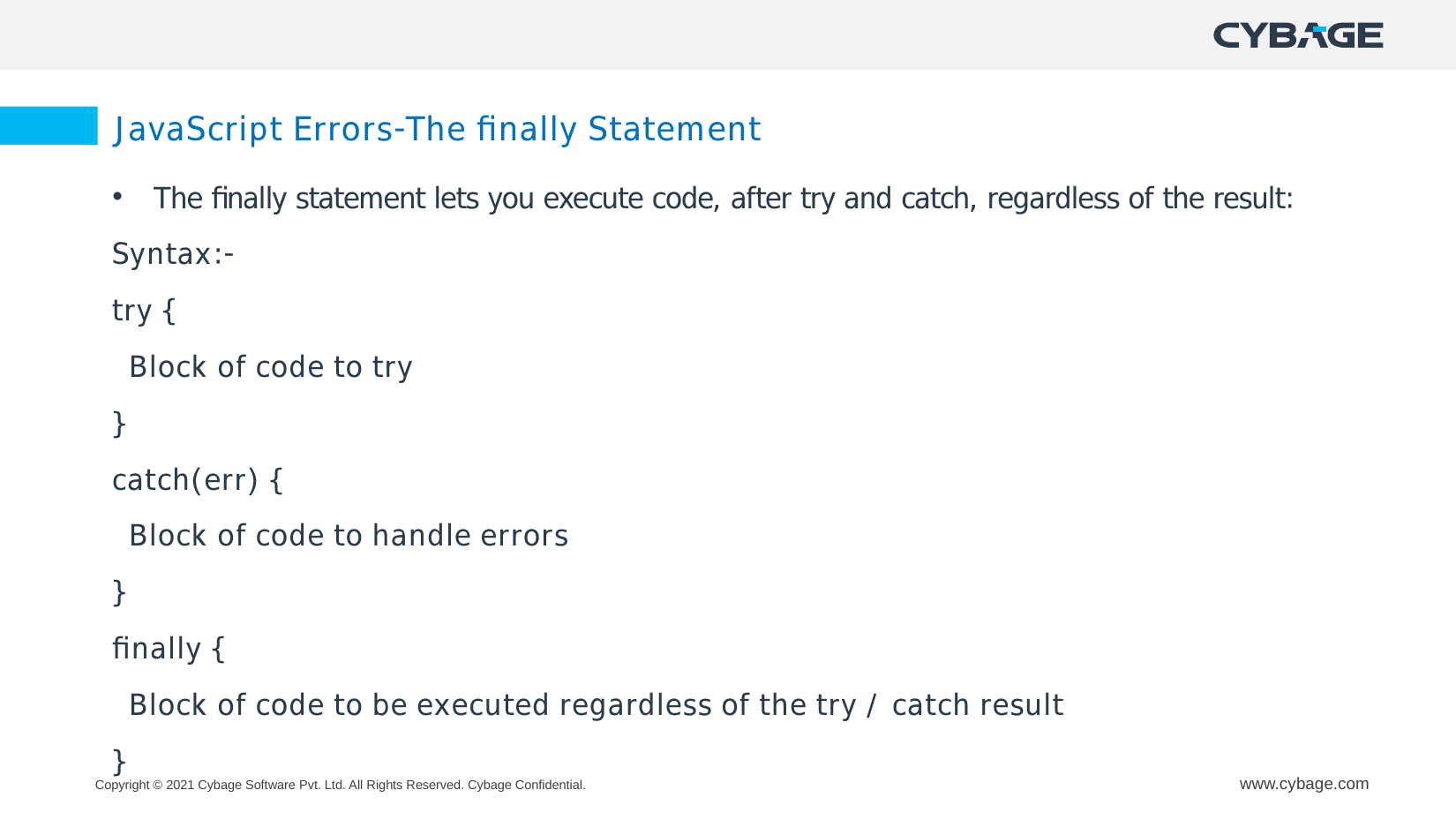

JavaScript Errors-The finally Statement

The finally statement lets you execute code, after try and catch, regardless of the result:
Syntax:-
try {
  Block of code to try
}
catch(err) {
  Block of code to handle errors
}
finally {
  Block of code to be executed regardless of the try / catch result
}